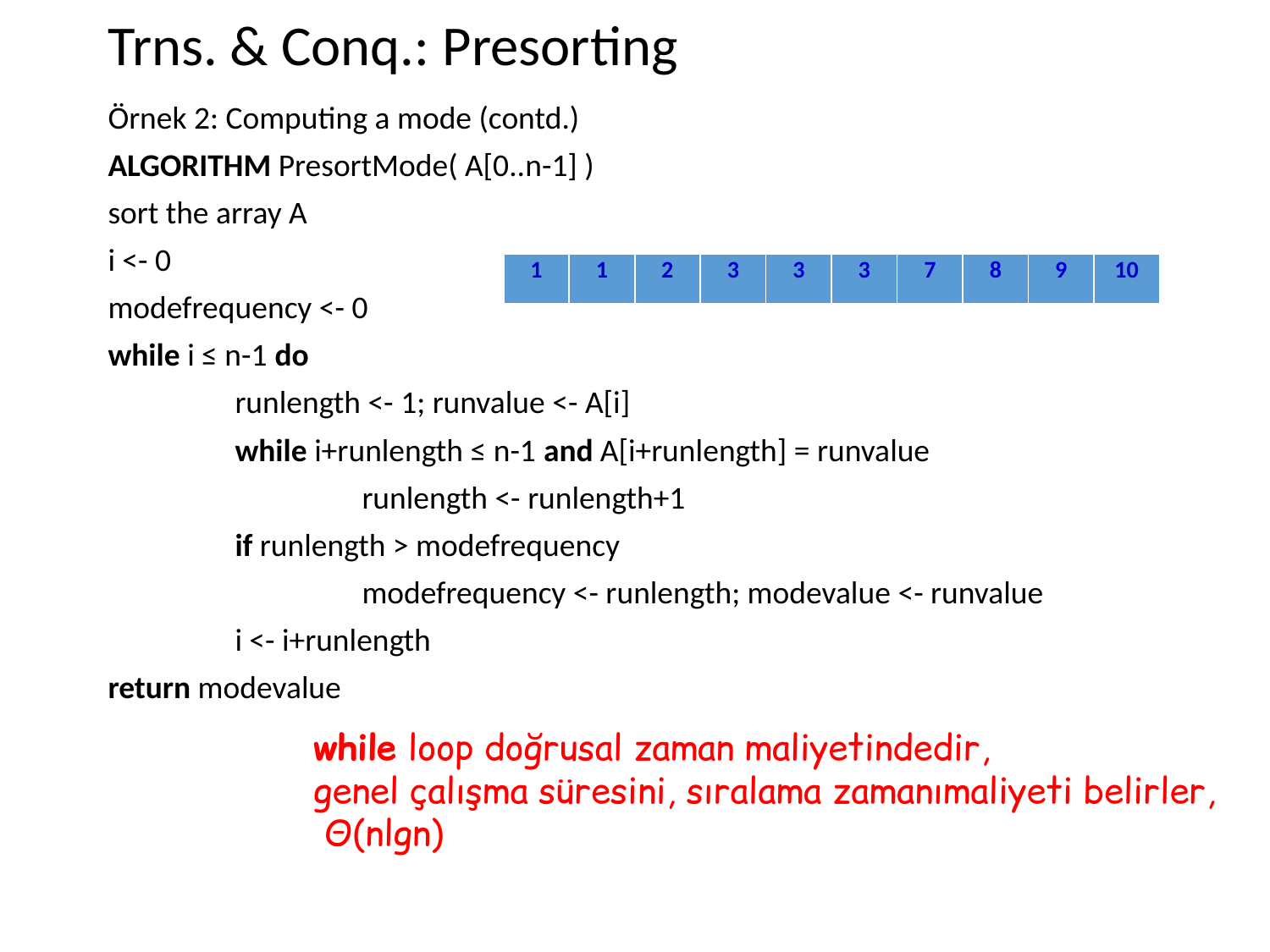

# Trns. & Conq.: Presorting
Örnek 2: Computing a mode (contd.)
ALGORITHM PresortMode( A[0..n-1] )
sort the array A
i <- 0
modefrequency <- 0
while i ≤ n-1 do
	runlength <- 1; runvalue <- A[i]
	while i+runlength ≤ n-1 and A[i+runlength] = runvalue
		runlength <- runlength+1
	if runlength > modefrequency
		modefrequency <- runlength; modevalue <- runvalue
	i <- i+runlength
return modevalue
| 1 | 1 | 2 | 3 | 3 | 3 | 7 | 8 | 9 | 10 |
| --- | --- | --- | --- | --- | --- | --- | --- | --- | --- |
while loop doğrusal zaman maliyetindedir,
genel çalışma süresini, sıralama zamanımaliyeti belirler,
 Θ(nlgn)